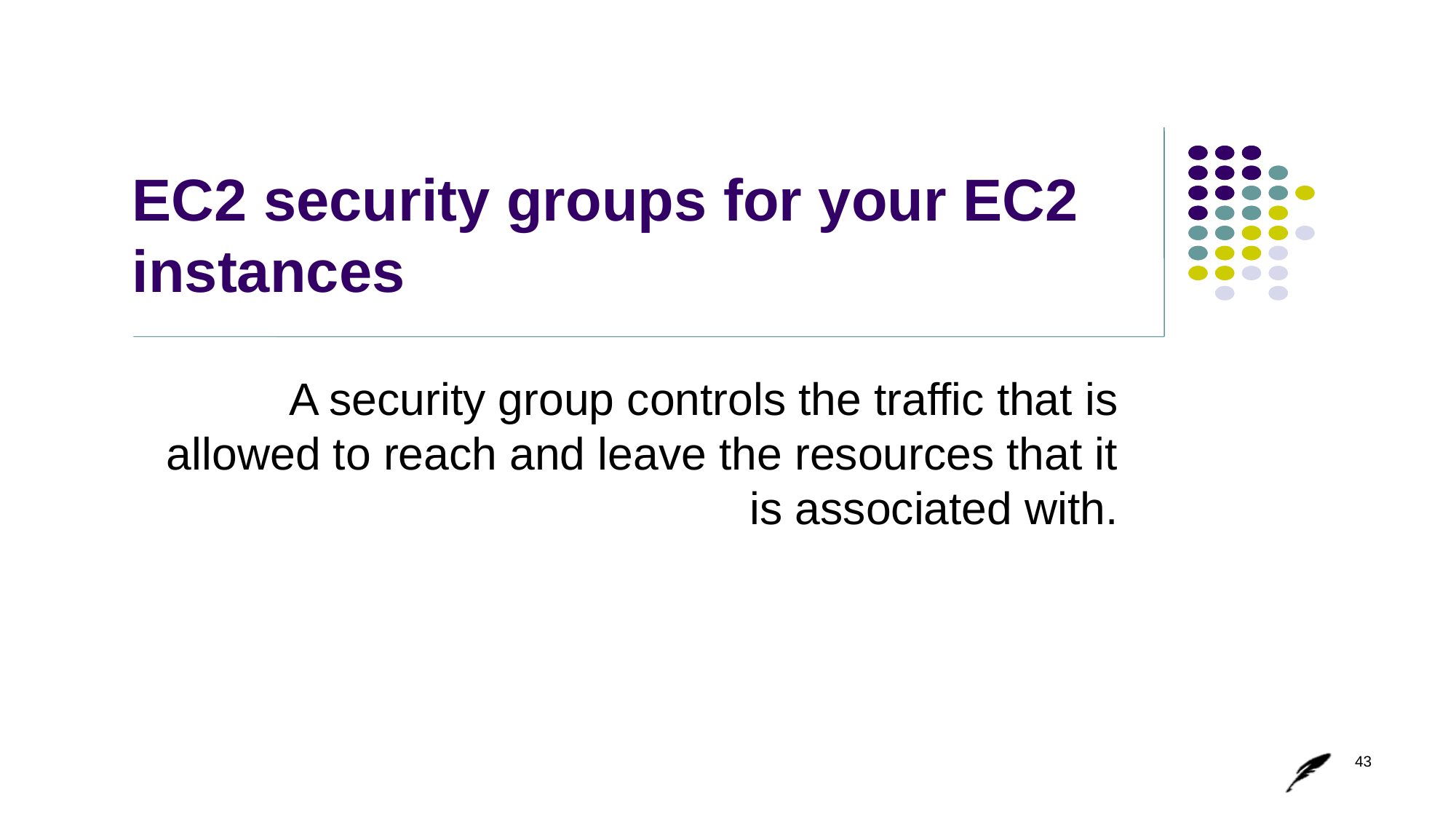

# EC2 security groups for your EC2 instances
A security group controls the traffic that is allowed to reach and leave the resources that it is associated with.
43